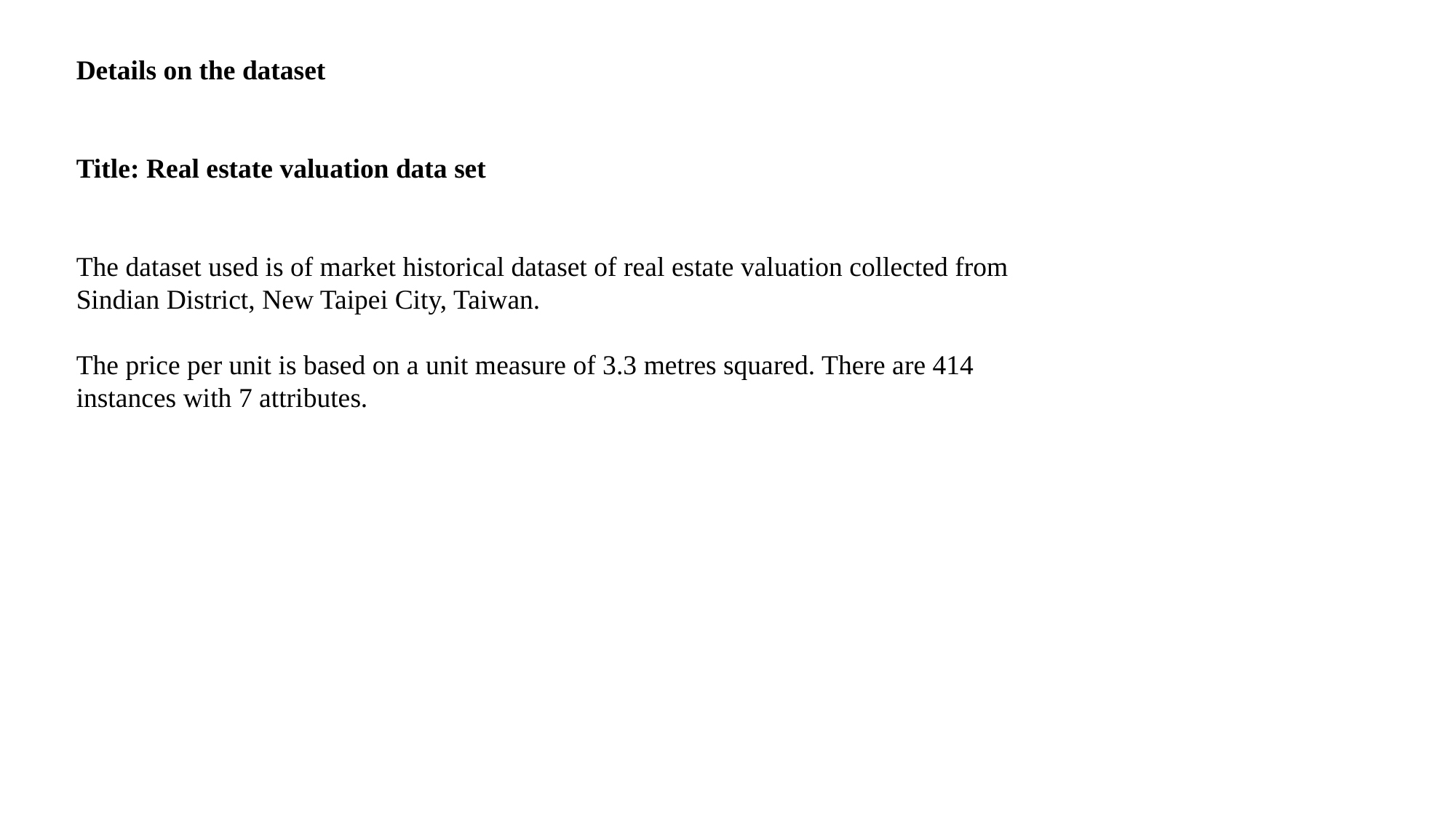

Details on the dataset

Title: Real estate valuation data set

The dataset used is of market historical dataset of real estate valuation collected from Sindian District, New Taipei City, Taiwan.

The price per unit is based on a unit measure of 3.3 metres squared. There are 414 instances with 7 attributes.